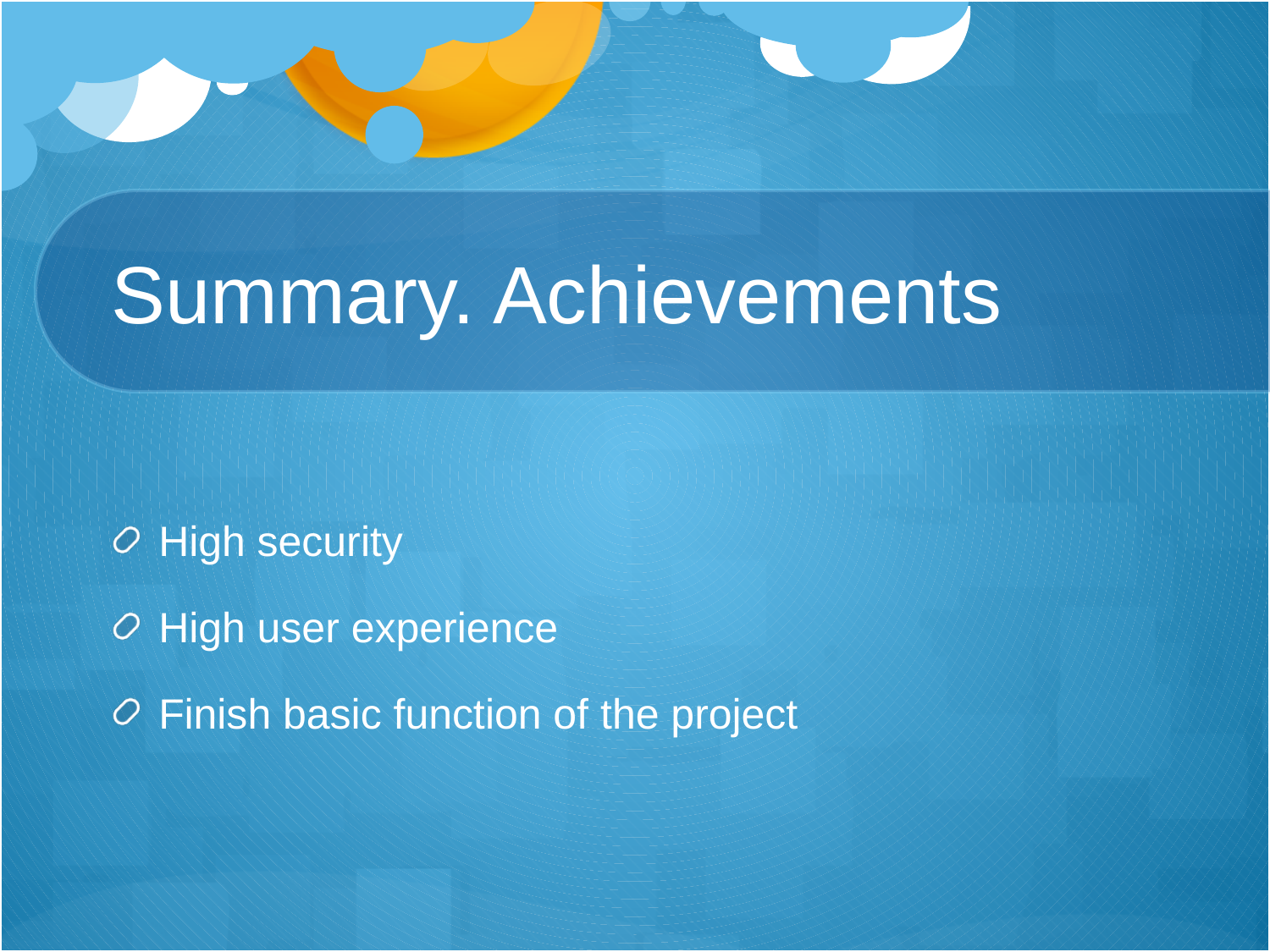

# Summary. Achievements

High security
High user experience
Finish basic function of the project